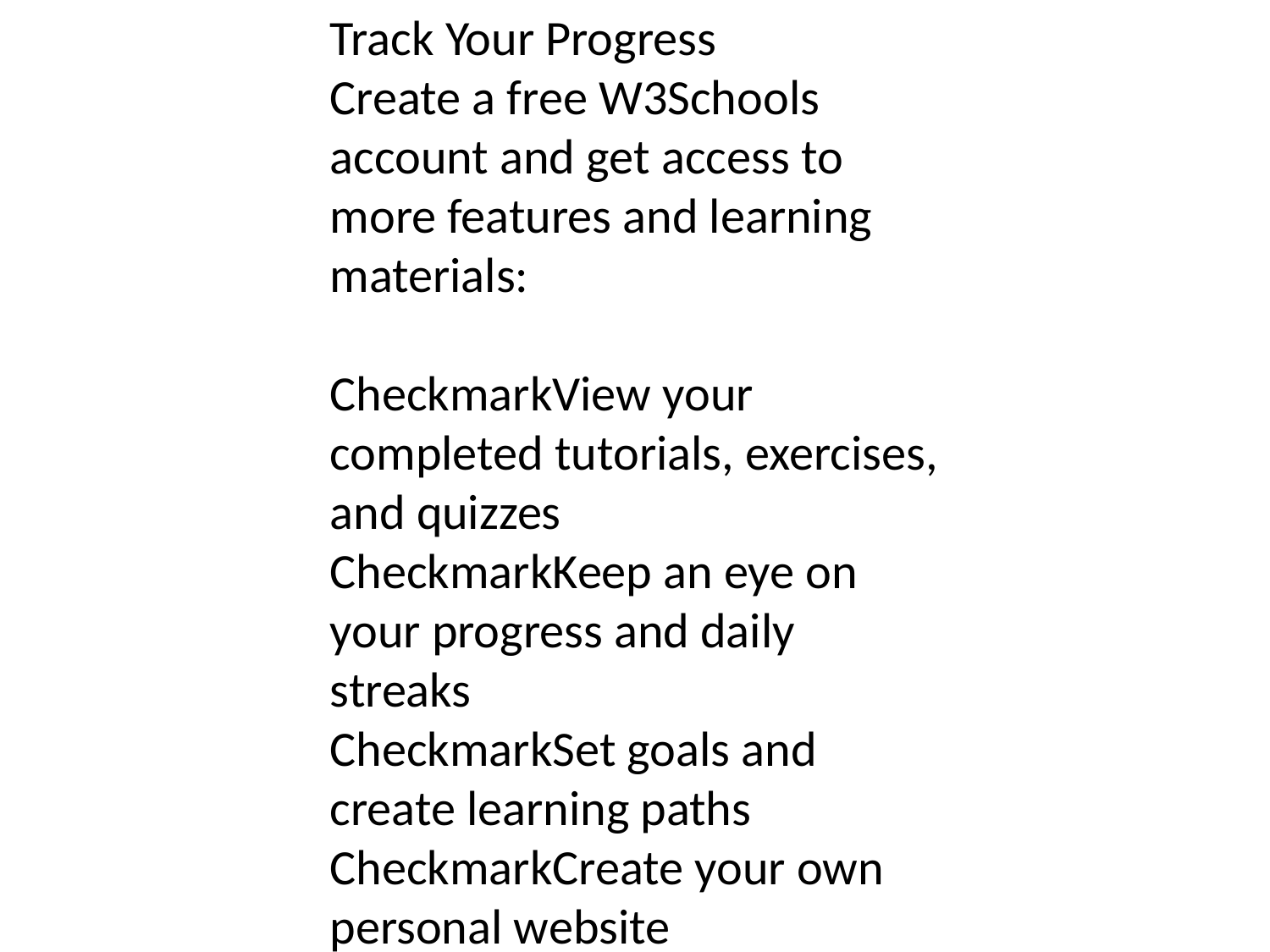

Track Your Progress
Create a free W3Schools account and get access to more features and learning materials:

CheckmarkView your completed tutorials, exercises, and quizzes
CheckmarkKeep an eye on your progress and daily streaks
CheckmarkSet goals and create learning paths
CheckmarkCreate your own personal website